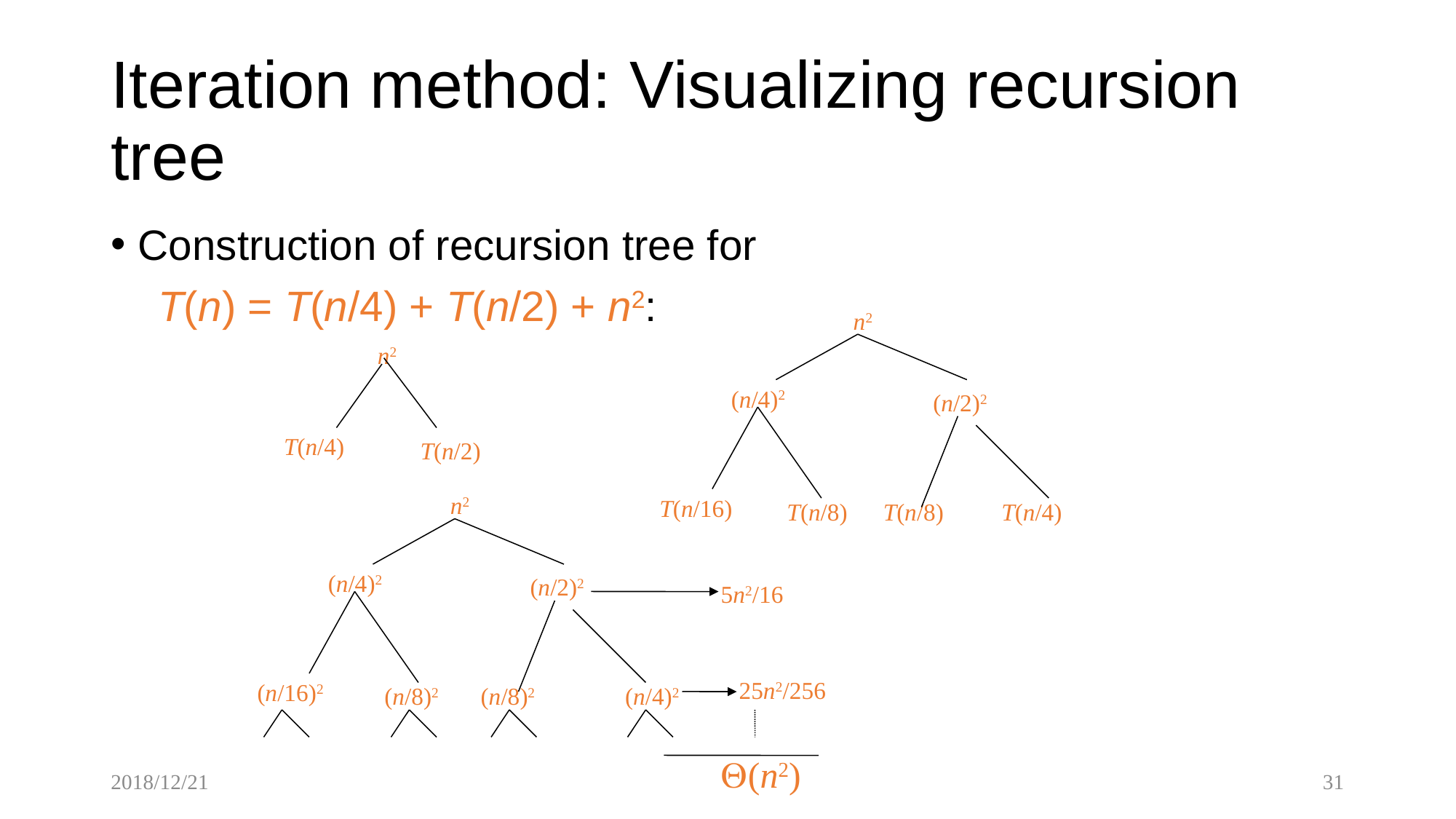

# Iteration method: Visualizing recursion tree
Construction of recursion tree for
    T(n) = T(n/4) + T(n/2) + n2:
n2

(n/4)2
(n/2)2

T(n/16)
T(n/8)
T(n/8)
T(n/4)
n2

T(n/4)
T(n/2)
n2

(n/4)2
(n/2)2

(n/16)2
(n/8)2
(n/8)2
(n/4)2

5n2/16

25n2/256

Θ(n2)

2018/12/21
31